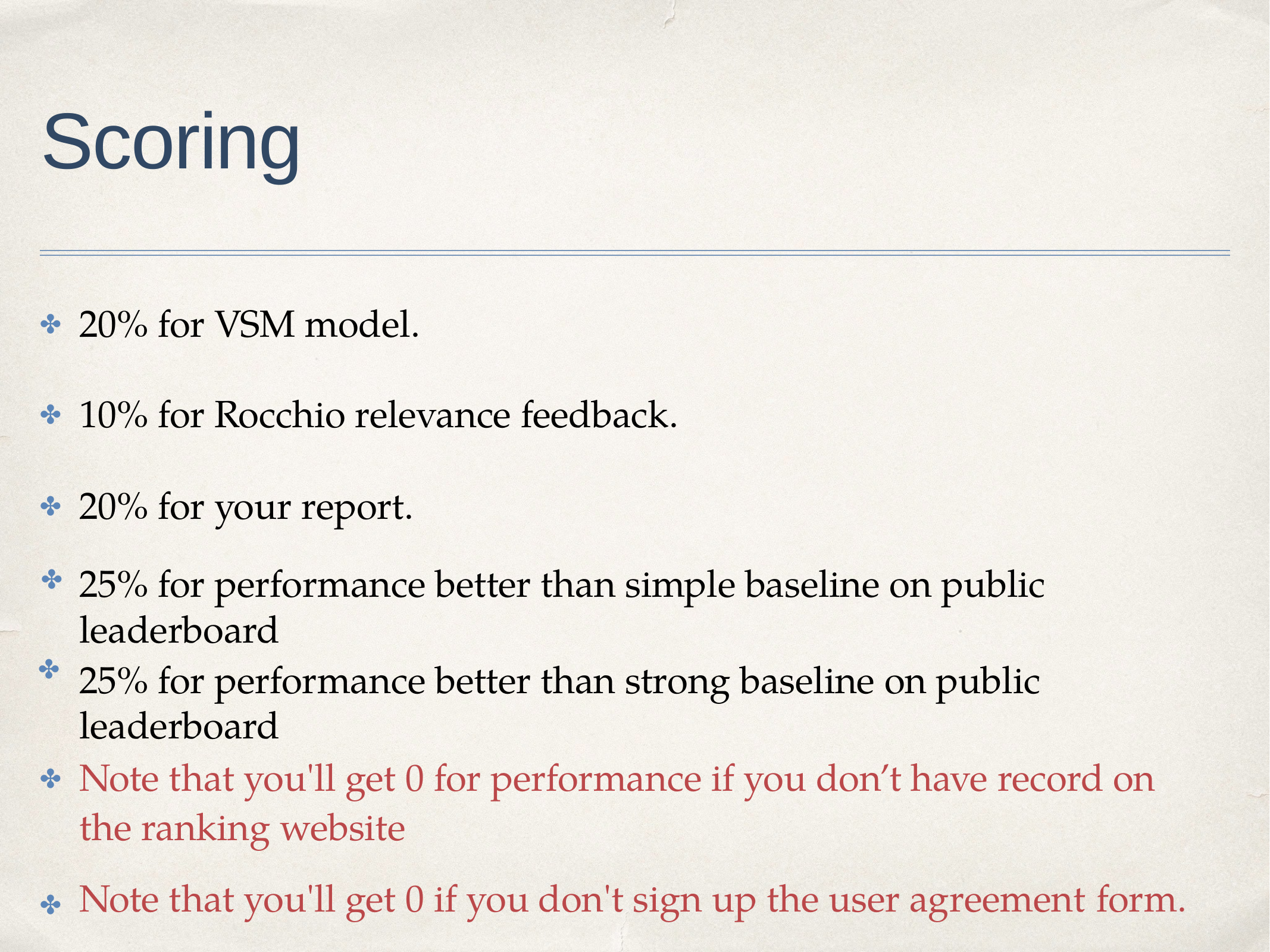

# Scoring
20% for VSM model.
✤
10% for Rocchio relevance feedback.
✤
20% for your report.
✤
25% for performance better than simple baseline on public leaderboard
25% for performance better than strong baseline on public leaderboard
✤
✤
Note that you'll get 0 for performance if you don’t have record on  the ranking website
✤
Note that you'll get 0 if you don't sign up the user agreement form.
✤